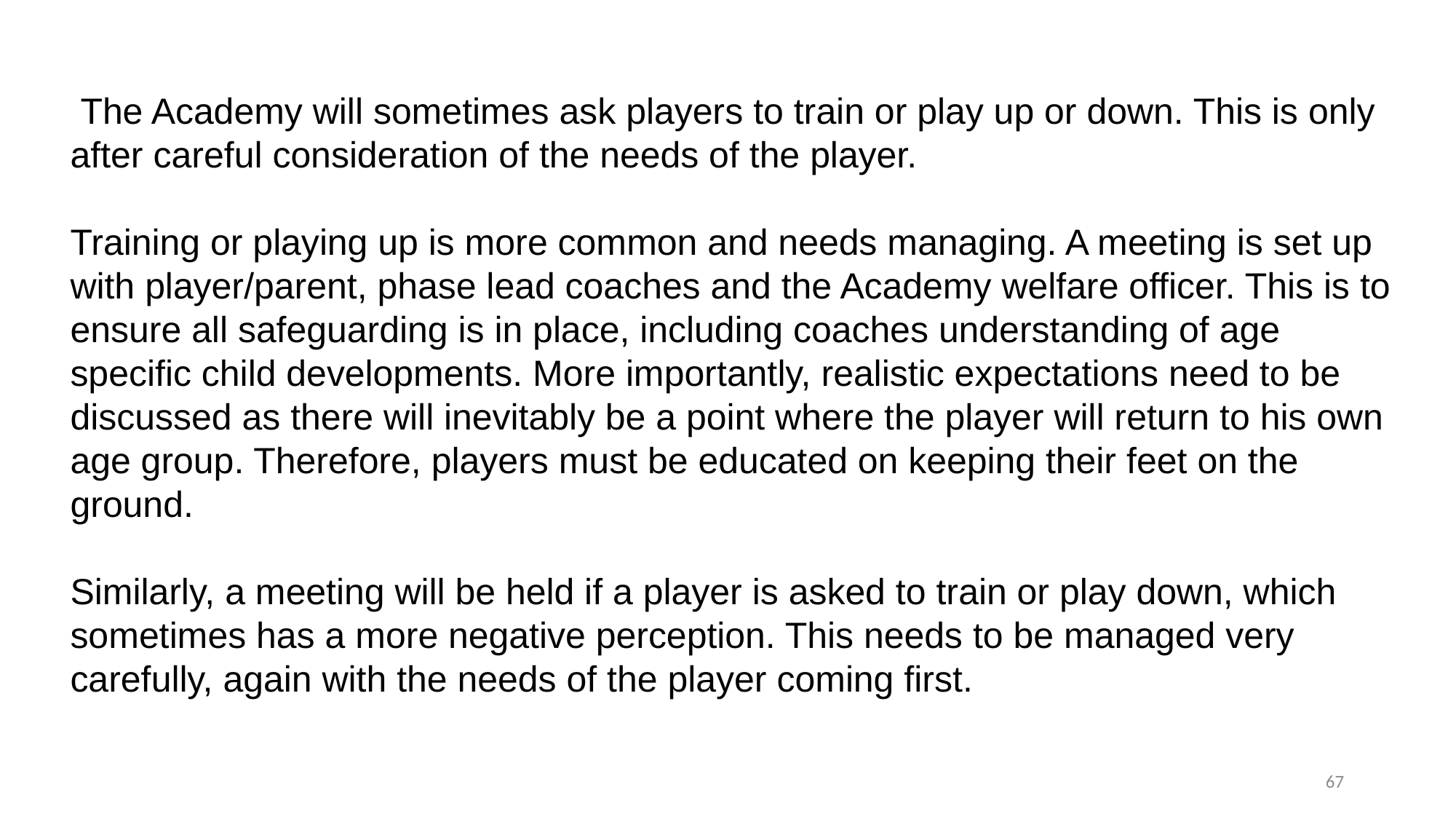

The Academy will sometimes ask players to train or play up or down. This is only after careful consideration of the needs of the player.

Training or playing up is more common and needs managing. A meeting is set up with player/parent, phase lead coaches and the Academy welfare officer. This is to ensure all safeguarding is in place, including coaches understanding of age specific child developments. More importantly, realistic expectations need to be discussed as there will inevitably be a point where the player will return to his own age group. Therefore, players must be educated on keeping their feet on the ground.

Similarly, a meeting will be held if a player is asked to train or play down, which sometimes has a more negative perception. This needs to be managed very carefully, again with the needs of the player coming first.
67